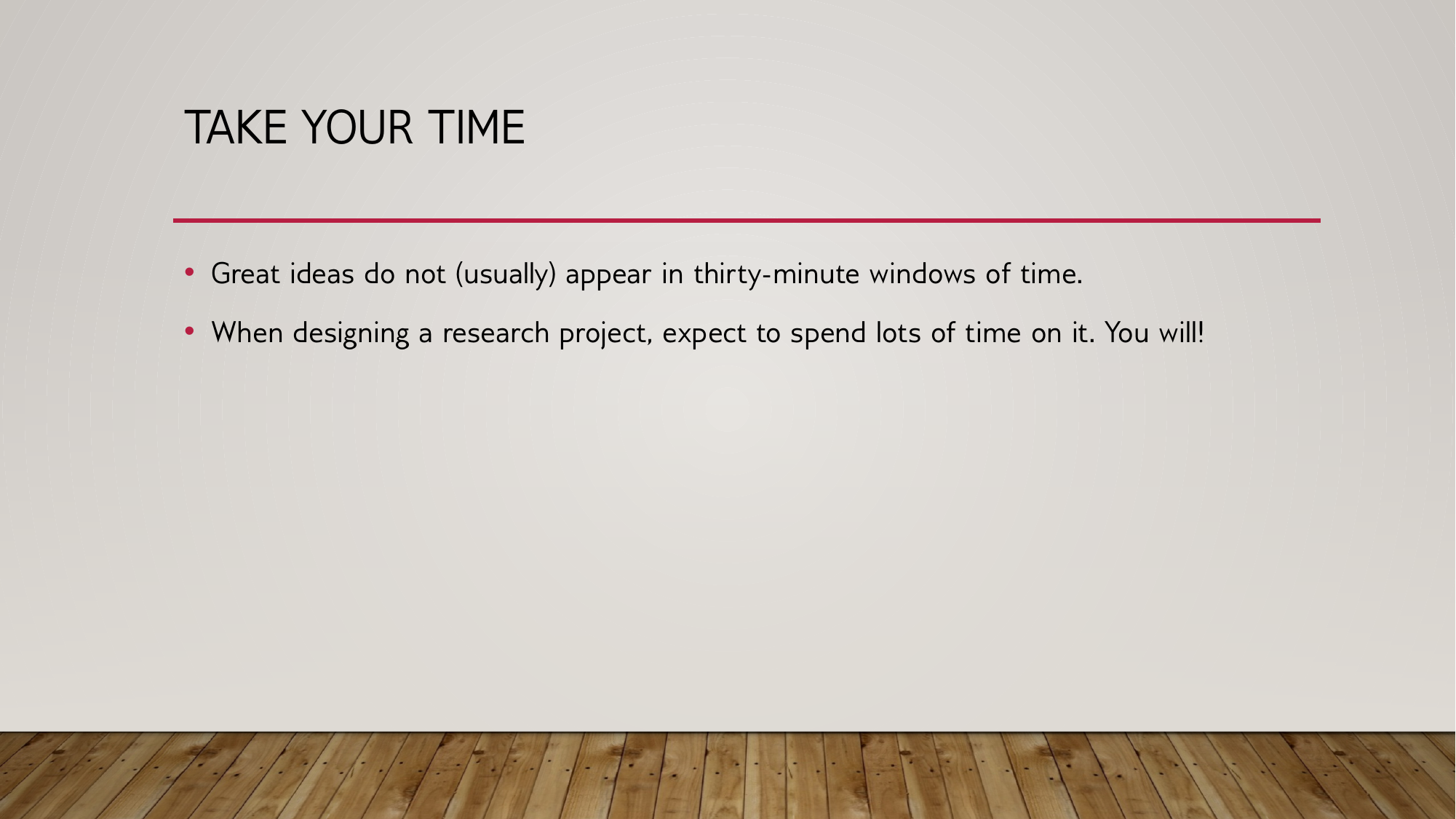

# Take your time
Great ideas do not (usually) appear in thirty-minute windows of time.
When designing a research project, expect to spend lots of time on it. You will!